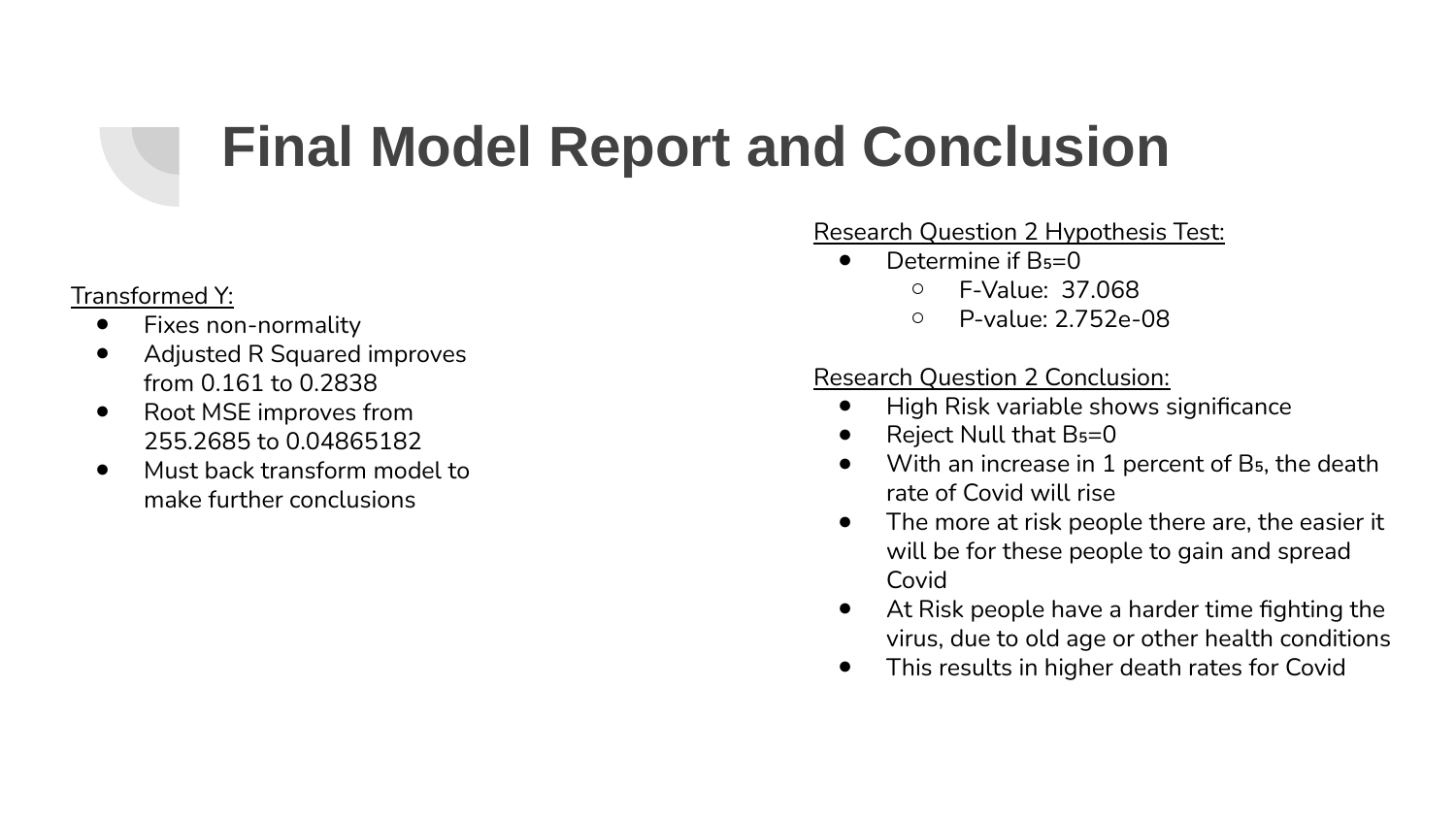

# Final Model Report and Conclusion
Research Question 2 Hypothesis Test:
Determine if B₅=0
F-Value:  37.068
P-value: 2.752e-08

Research Question 2 Conclusion:
High Risk variable shows significance
Reject Null that B₅=0
With an increase in 1 percent of B₅, the death rate of Covid will rise
The more at risk people there are, the easier it will be for these people to gain and spread Covid
At Risk people have a harder time fighting the virus, due to old age or other health conditions
This results in higher death rates for Covid
Transformed Y:
Fixes non-normality
Adjusted R Squared improves from 0.161 to 0.2838
Root MSE improves from 255.2685 to 0.04865182
Must back transform model to make further conclusions